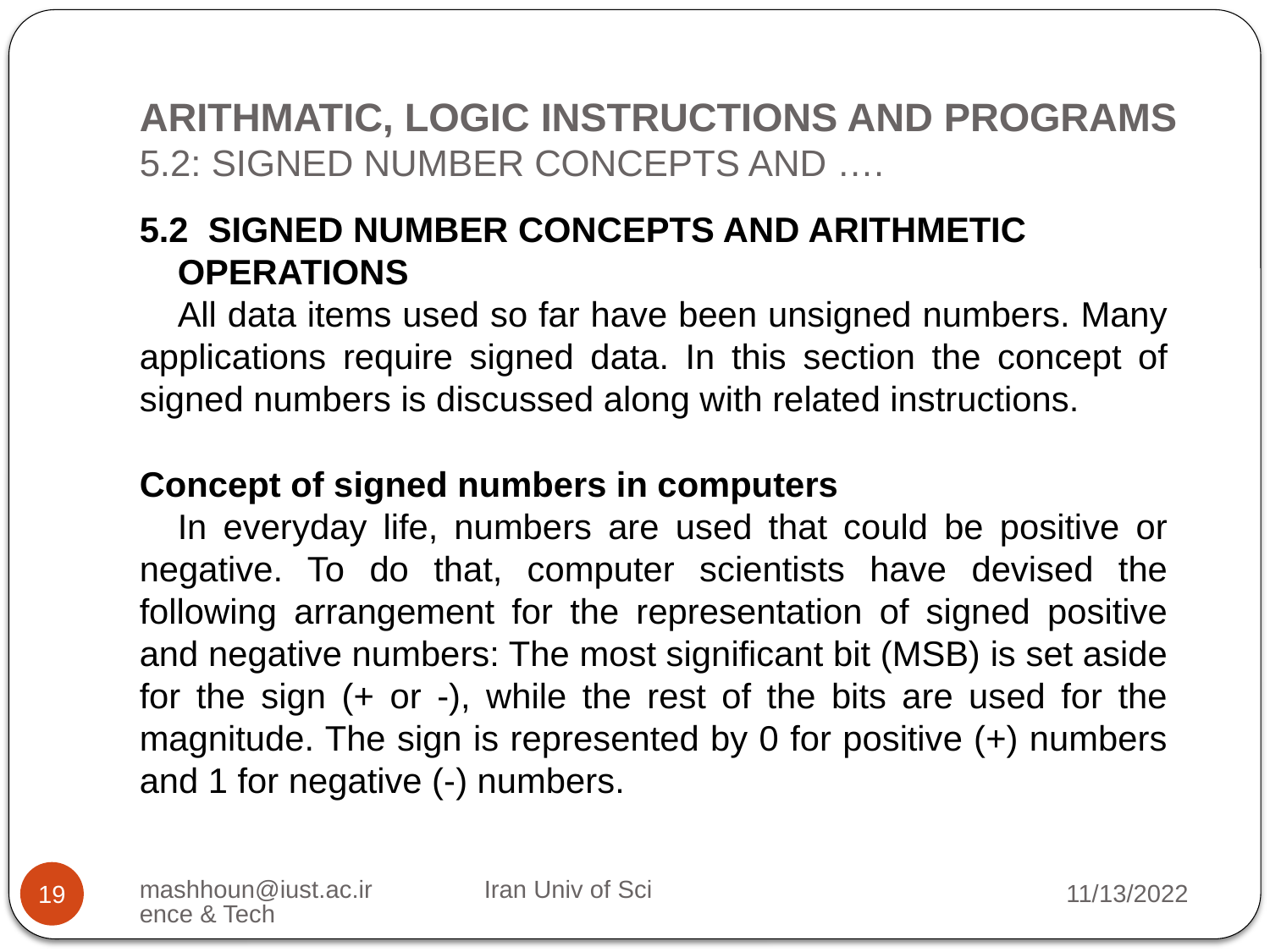

# ARITHMATIC, LOGIC INSTRUCTIONS AND PROGRAMS 5.2: SIGNED NUMBER CONCEPTS AND ….
5.2  SIGNED NUMBER CONCEPTS AND ARITHMETIC OPERATIONS
All data items used so far have been unsigned numbers. Many applications require signed data. In this section the concept of signed numbers is discussed along with related instructions.

Concept of signed numbers in computers
In everyday life, numbers are used that could be positive or negative. To do that, computer scientists have devised the following arrangement for the representation of signed positive and negative numbers: The most significant bit (MSB) is set aside for the sign (+ or -), while the rest of the bits are used for the magnitude. The sign is represented by 0 for positive (+) numbers and 1 for negative (-) numbers.

mashhoun@iust.ac.ir                Iran Univ of Science & Tech
11/13/2022
19